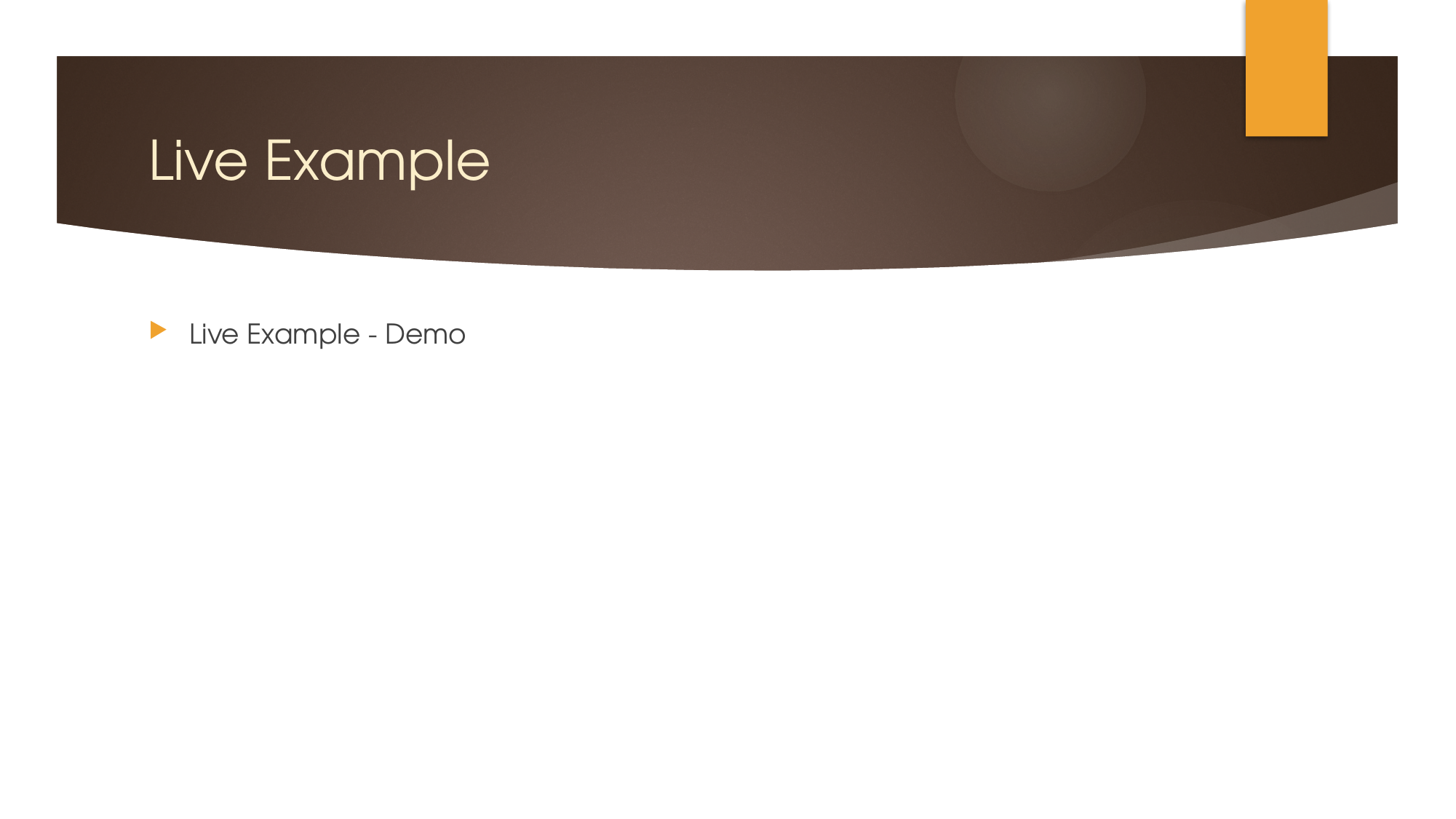

# Live Example
Live Example - Demo